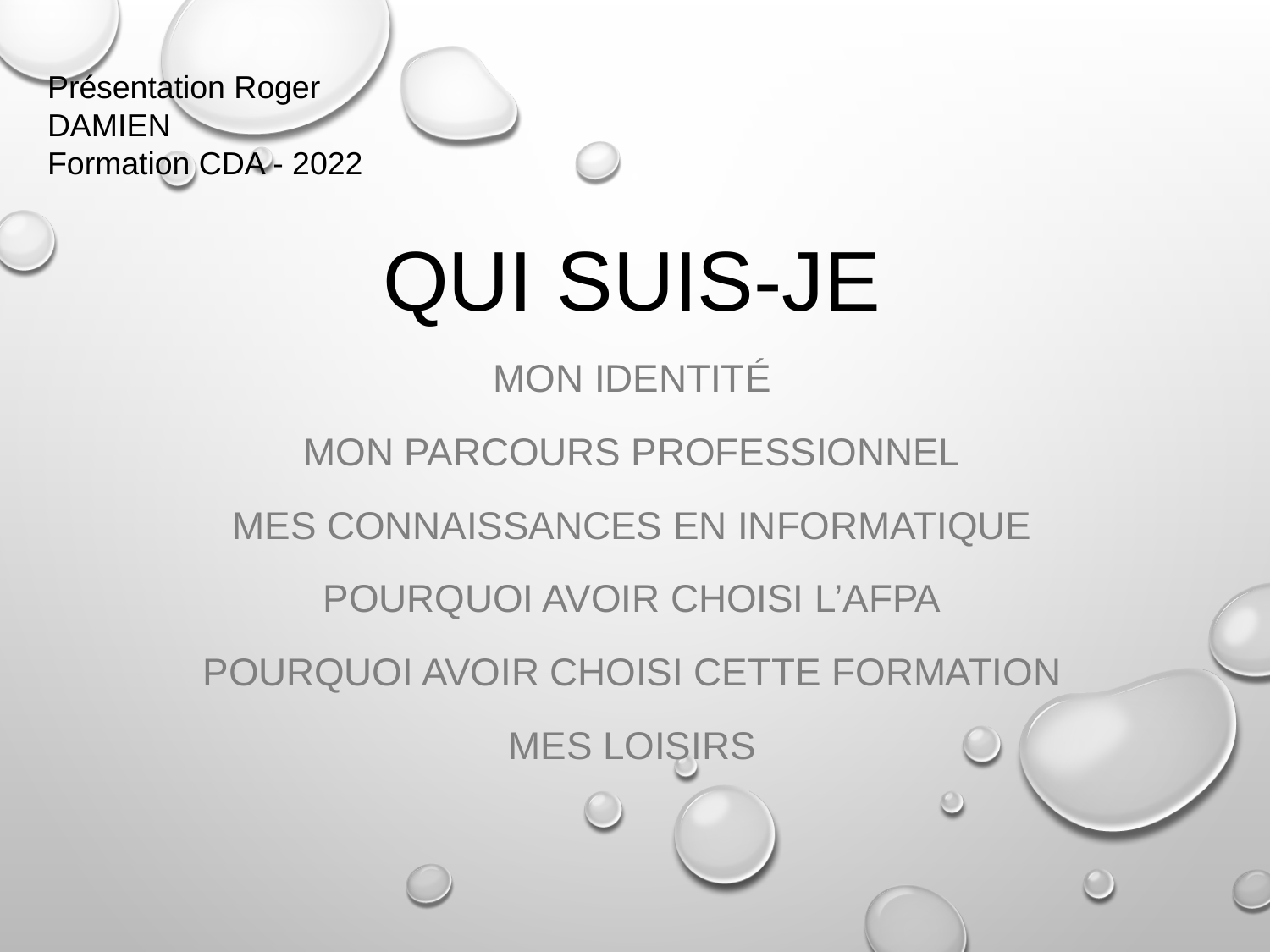

Présentation Roger DAMIEN
Formation CDA - 2022
# QUI SUIS-JE
MON IDENTITé
Mon parcours PROFESSIONNEL
Mes Connaissances en informatique
Pourquoi avoir choisi l’afpa
Pourquoi avoir choisi cette formation
Mes loisirs